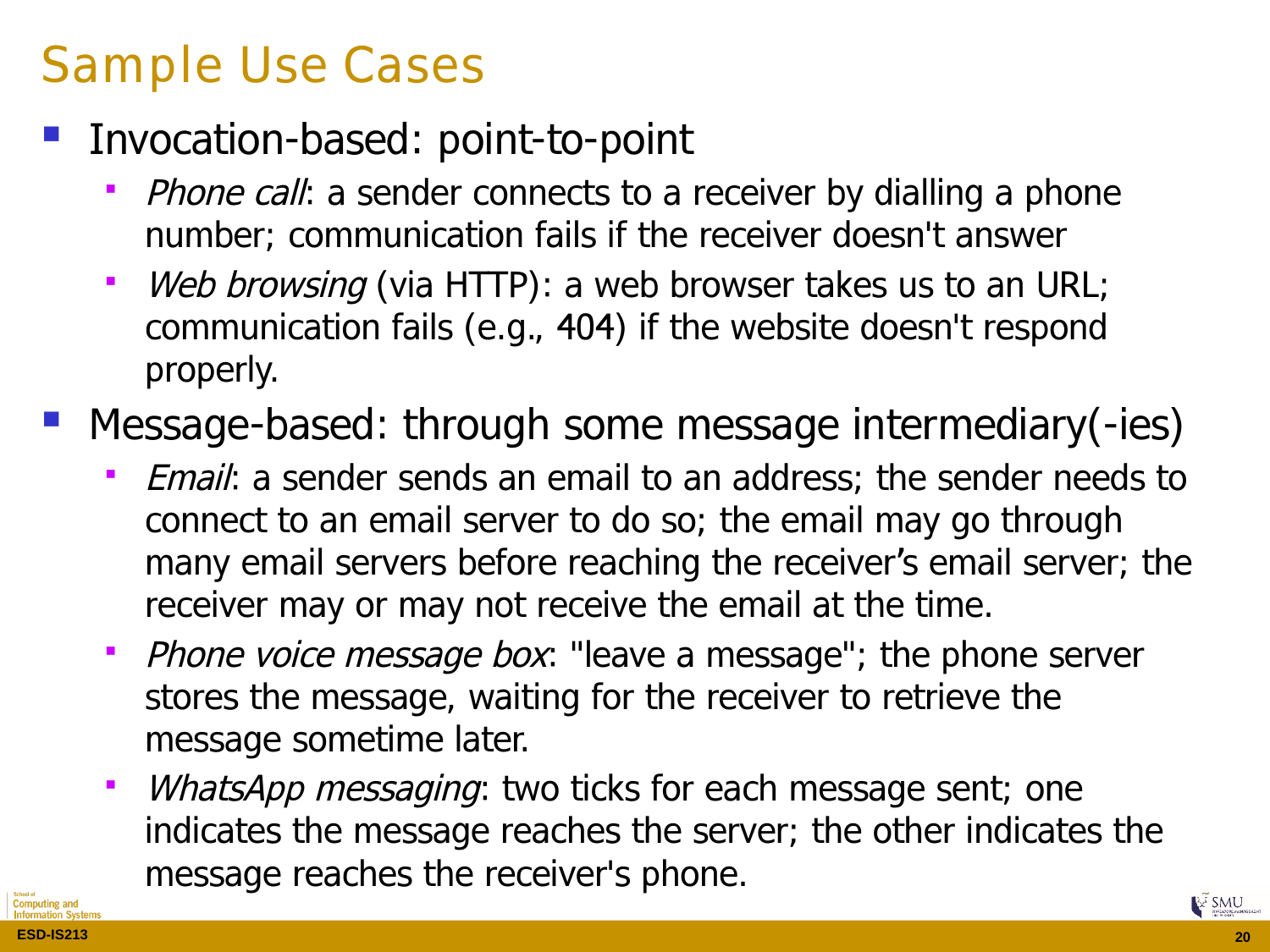

# Sample Use Cases
Invocation-based: point-to-point
Phone call: a sender connects to a receiver by dialling a phone number; communication fails if the receiver doesn't answer
Web browsing (via HTTP): a web browser takes us to an URL; communication fails (e.g., 404) if the website doesn't respond properly.
Message-based: through some message intermediary(-ies)
Email: a sender sends an email to an address; the sender needs to connect to an email server to do so; the email may go through many email servers before reaching the receiver’s email server; the receiver may or may not receive the email at the time.
Phone voice message box: "leave a message"; the phone server stores the message, waiting for the receiver to retrieve the message sometime later.
WhatsApp messaging: two ticks for each message sent; one indicates the message reaches the server; the other indicates the message reaches the receiver's phone.

20